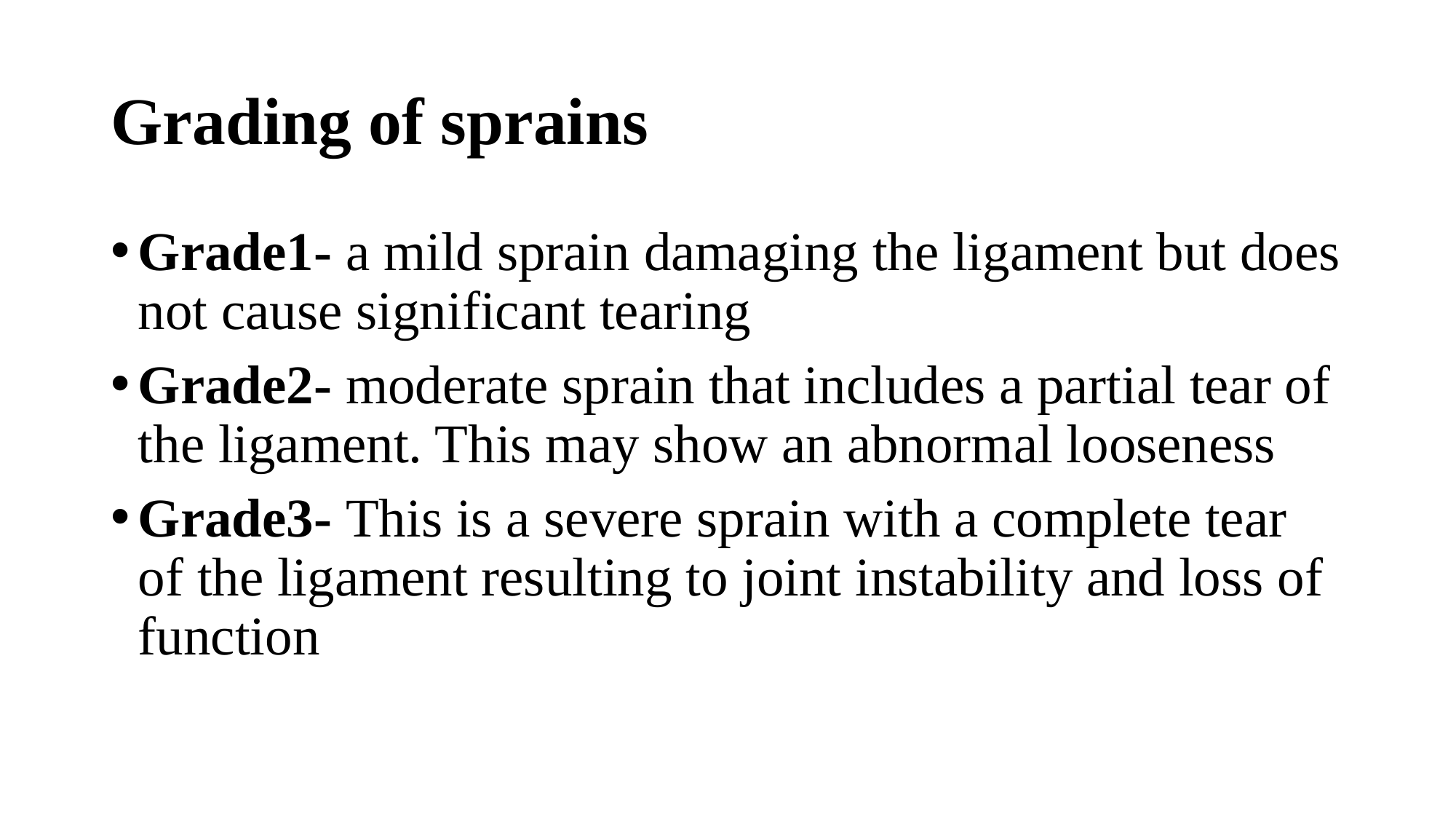

# Grading of sprains
Grade1- a mild sprain damaging the ligament but does not cause significant tearing
Grade2- moderate sprain that includes a partial tear of the ligament. This may show an abnormal looseness
Grade3- This is a severe sprain with a complete tear of the ligament resulting to joint instability and loss of function